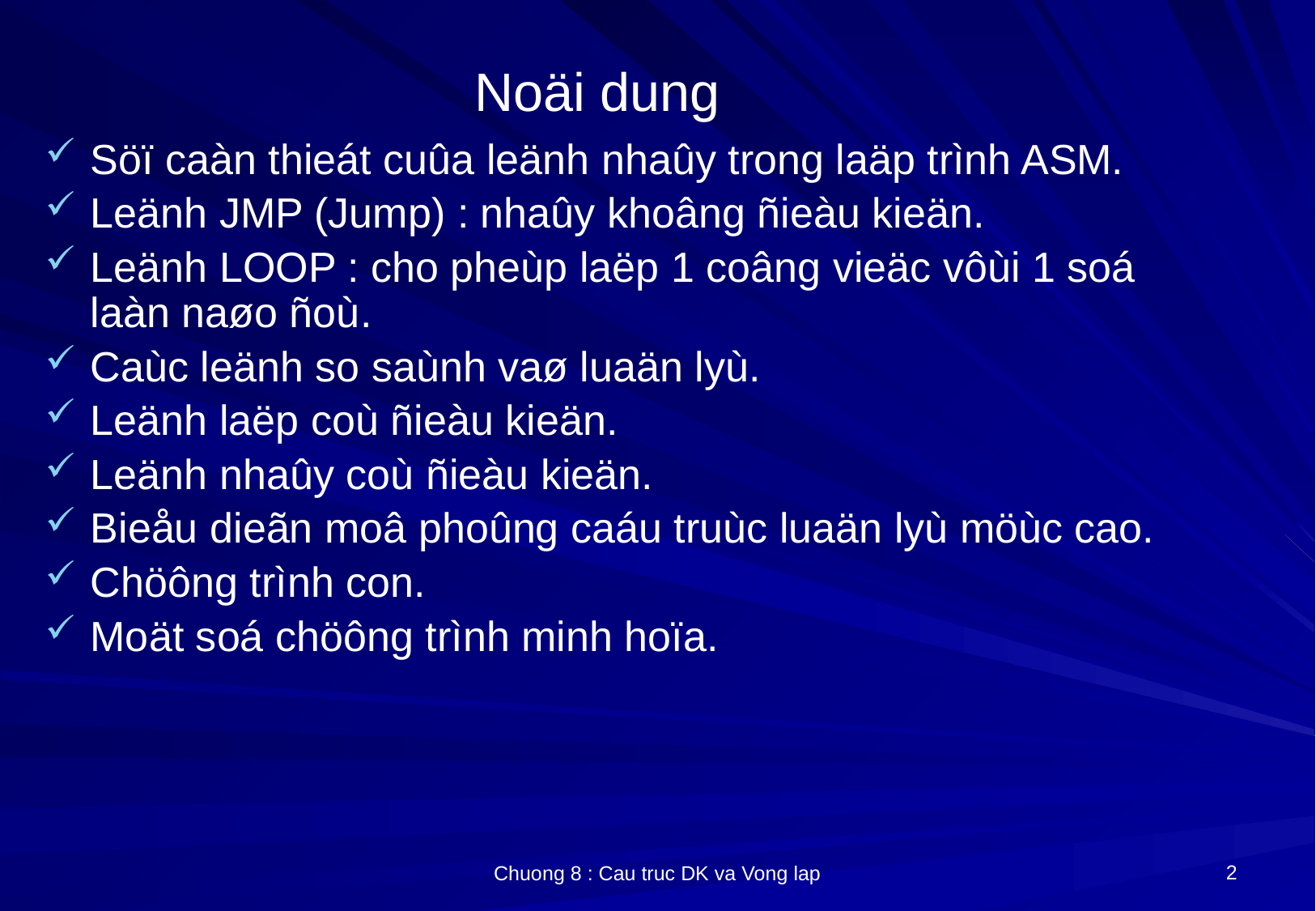

# Noäi dung
Söï caàn thieát cuûa leänh nhaûy trong laäp trình ASM.
Leänh JMP (Jump) : nhaûy khoâng ñieàu kieän.
Leänh LOOP : cho pheùp laëp 1 coâng vieäc vôùi 1 soá laàn naøo ñoù.
Caùc leänh so saùnh vaø luaän lyù.
Leänh laëp coù ñieàu kieän.
Leänh nhaûy coù ñieàu kieän.
Bieåu dieãn moâ phoûng caáu truùc luaän lyù möùc cao.
Chöông trình con.
Moät soá chöông trình minh hoïa.
2
Chuong 8 : Cau truc DK va Vong lap